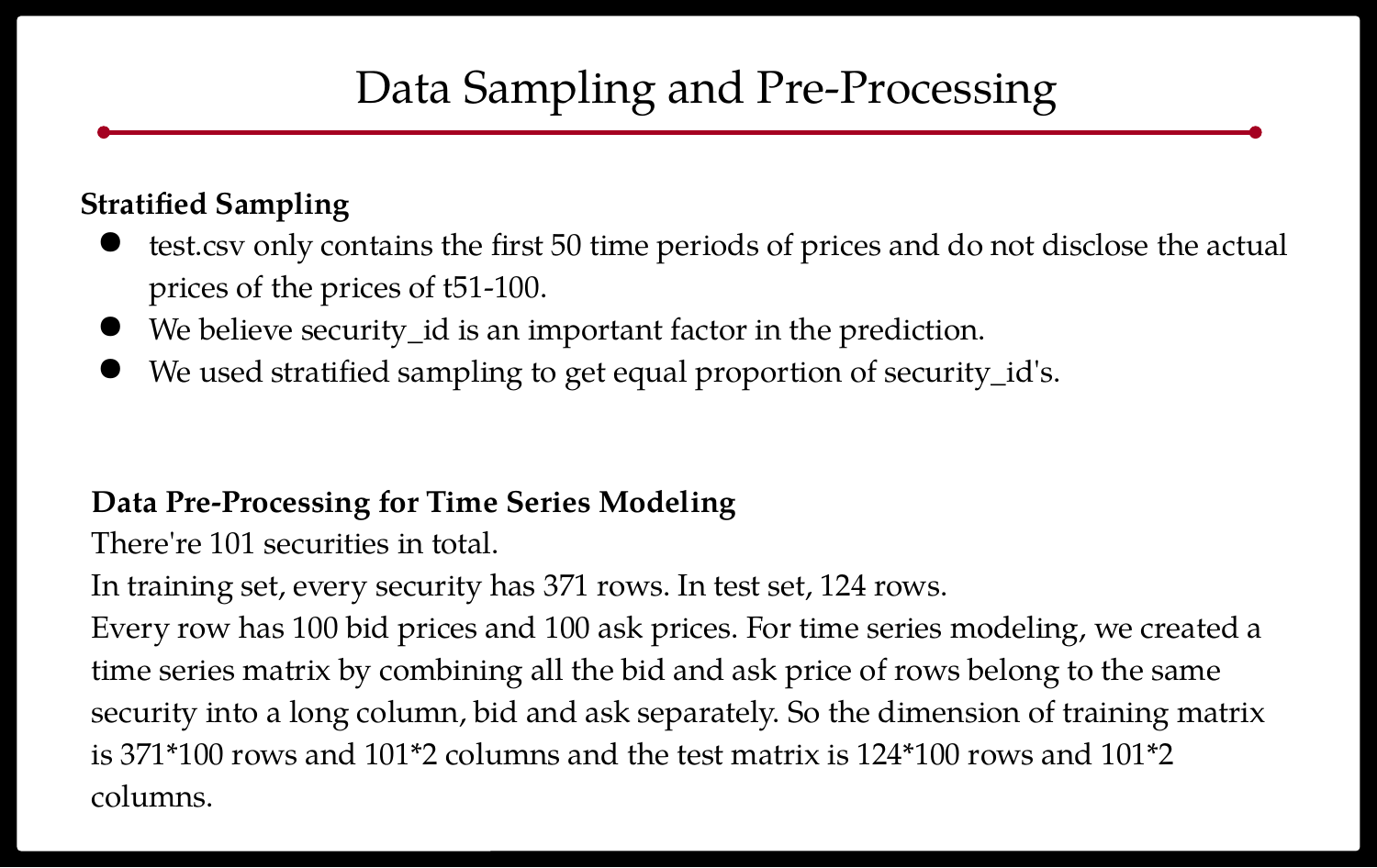

Data Sampling and Pre-Processing
Stratified Sampling
test.csv only contains the first 50 time periods of prices and do not disclose the actual prices of the prices of t51-100.
We believe security_id is an important factor in the prediction.
We used stratified sampling to get equal proportion of security_id's.

Data Pre-Processing for Time Series Modeling
There're 101 securities in total.
In training set, every security has 371 rows. In test set, 124 rows.
Every row has 100 bid prices and 100 ask prices. For time series modeling, we created a time series matrix by combining all the bid and ask price of rows belong to the same security into a long column, bid and ask separately. So the dimension of training matrix is 371*100 rows and 101*2 columns and the test matrix is 124*100 rows and 101*2 columns.